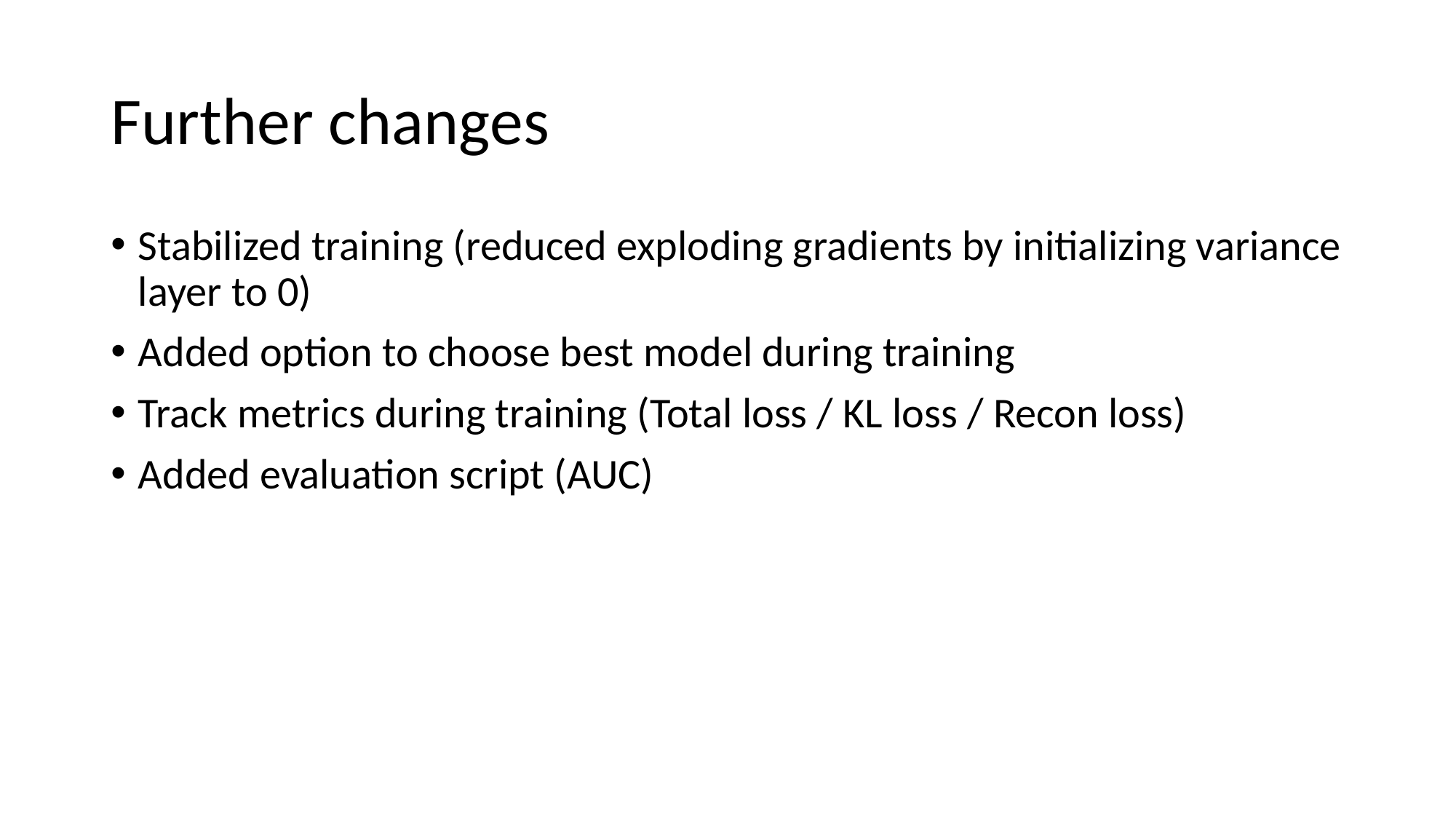

# Further changes
Stabilized training (reduced exploding gradients by initializing variance layer to 0)
Added option to choose best model during training
Track metrics during training (Total loss / KL loss / Recon loss)
Added evaluation script (AUC)